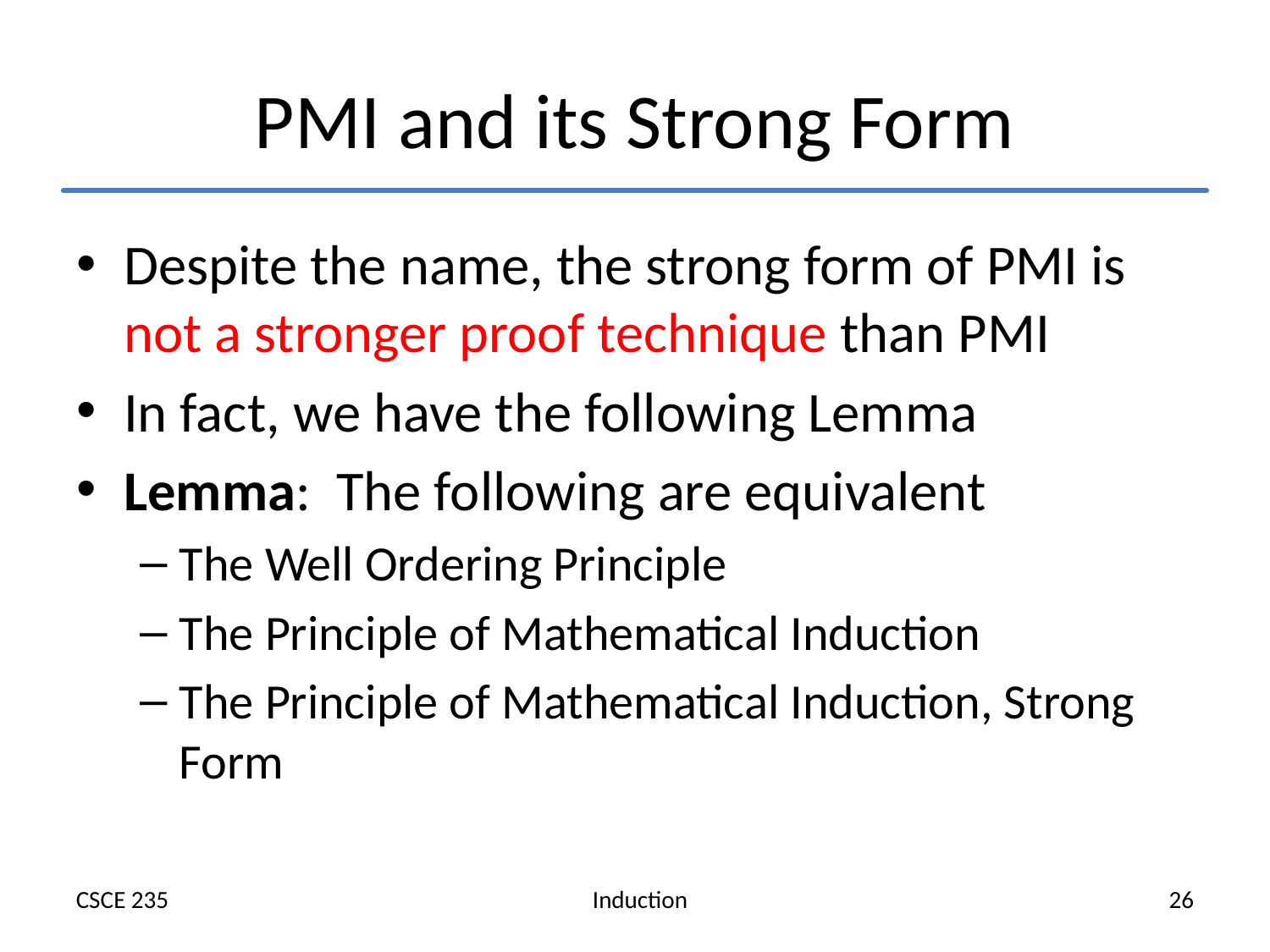

# PMI and its Strong Form
Despite the name, the strong form of PMI is not a stronger proof technique than PMI
In fact, we have the following Lemma
Lemma:  The following are equivalent
The Well Ordering Principle
The Principle of Mathematical Induction
The Principle of Mathematical Induction, Strong Form